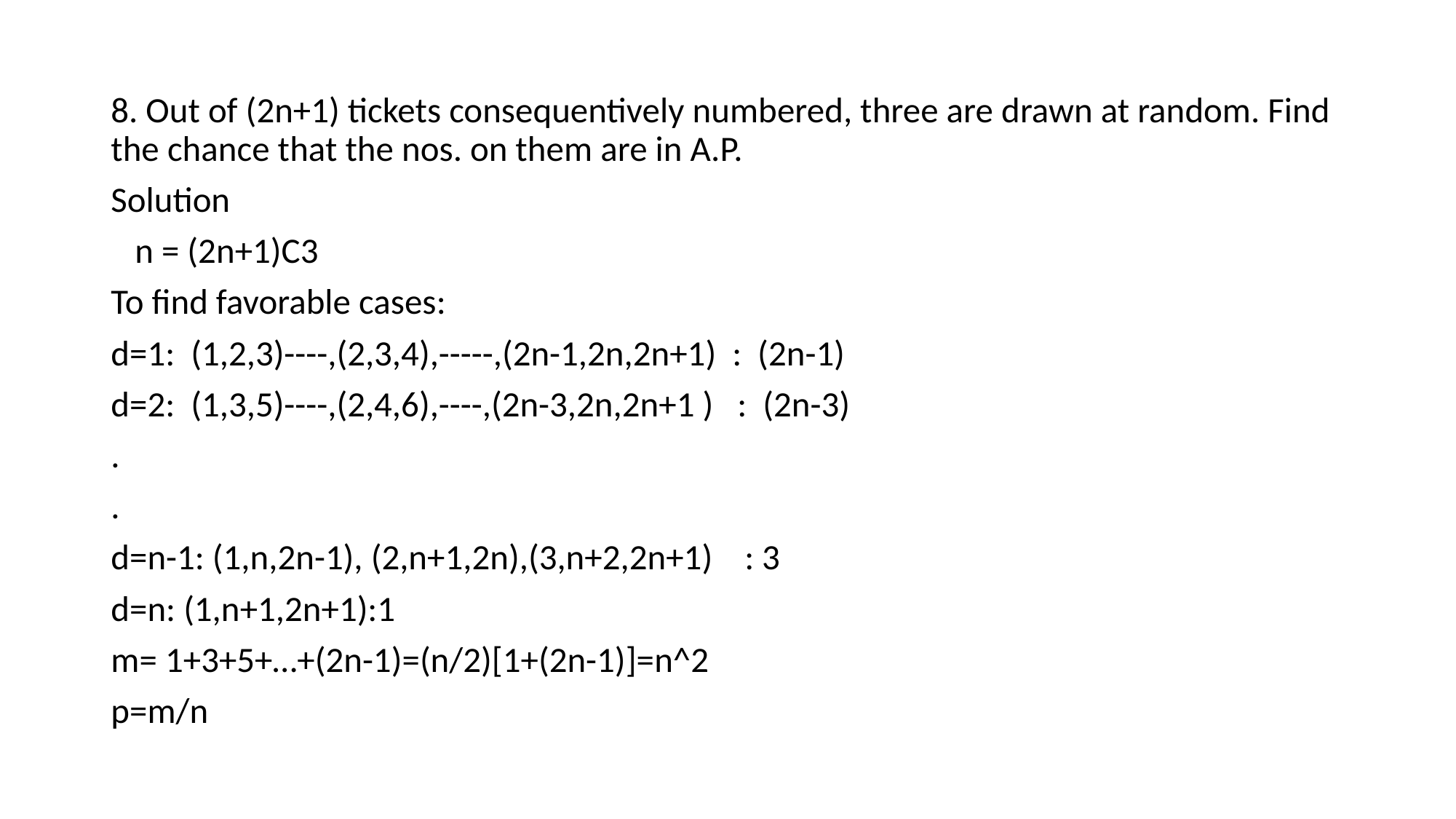

8. Out of (2n+1) tickets consequentively numbered, three are drawn at random. Find the chance that the nos. on them are in A.P.
Solution
   n = (2n+1)C3
To find favorable cases:
d=1:  (1,2,3)----,(2,3,4),-----,(2n-1,2n,2n+1)  :  (2n-1)
d=2:  (1,3,5)----,(2,4,6),----,(2n-3,2n,2n+1 )   :  (2n-3)
.
.
d=n-1: (1,n,2n-1), (2,n+1,2n),(3,n+2,2n+1)    : 3
d=n: (1,n+1,2n+1):1
m= 1+3+5+…+(2n-1)=(n/2)[1+(2n-1)]=n^2
p=m/n